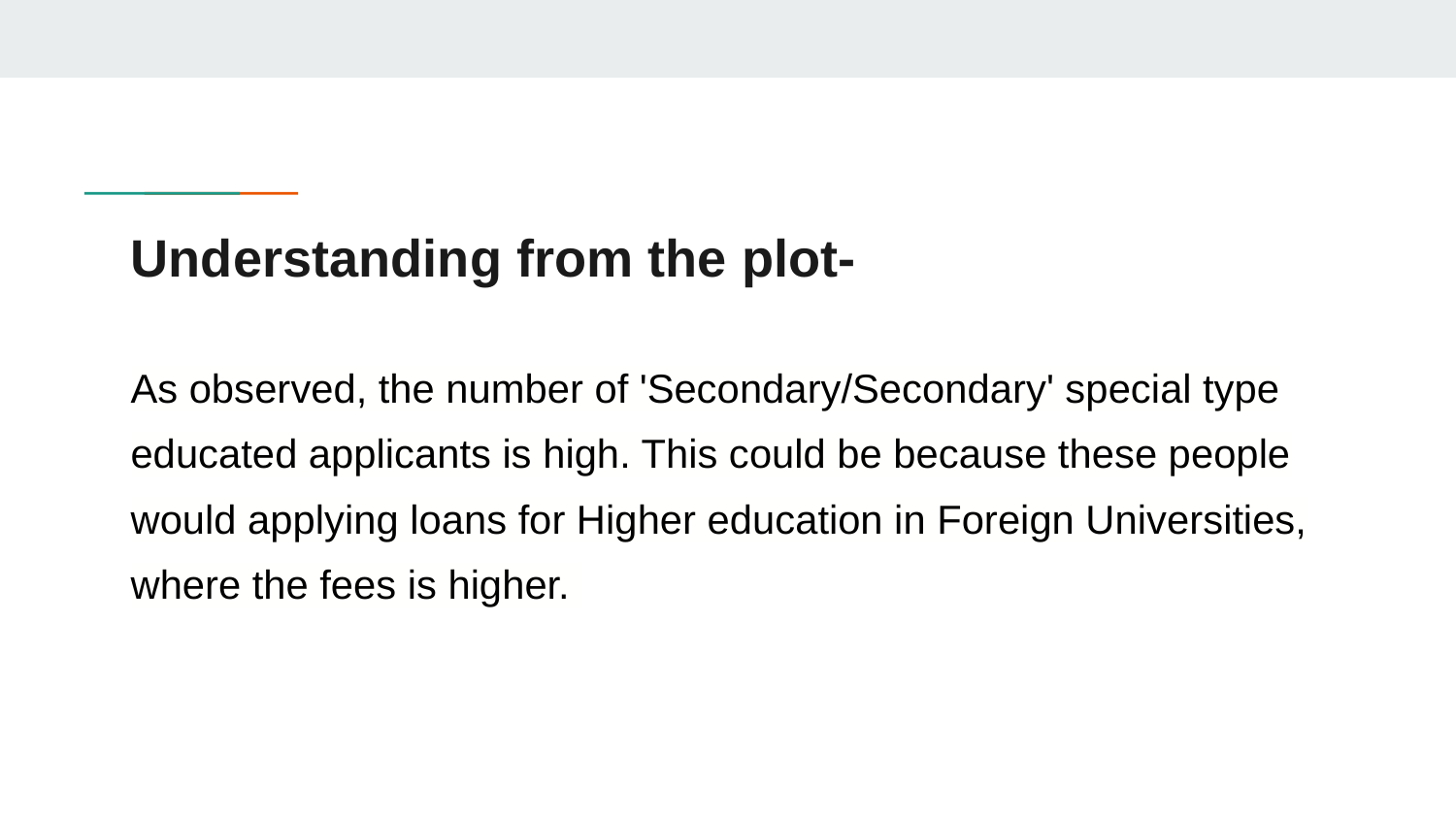

# Understanding from the plot-
As observed, the number of 'Secondary/Secondary' special type educated applicants is high. This could be because these people would applying loans for Higher education in Foreign Universities, where the fees is higher.